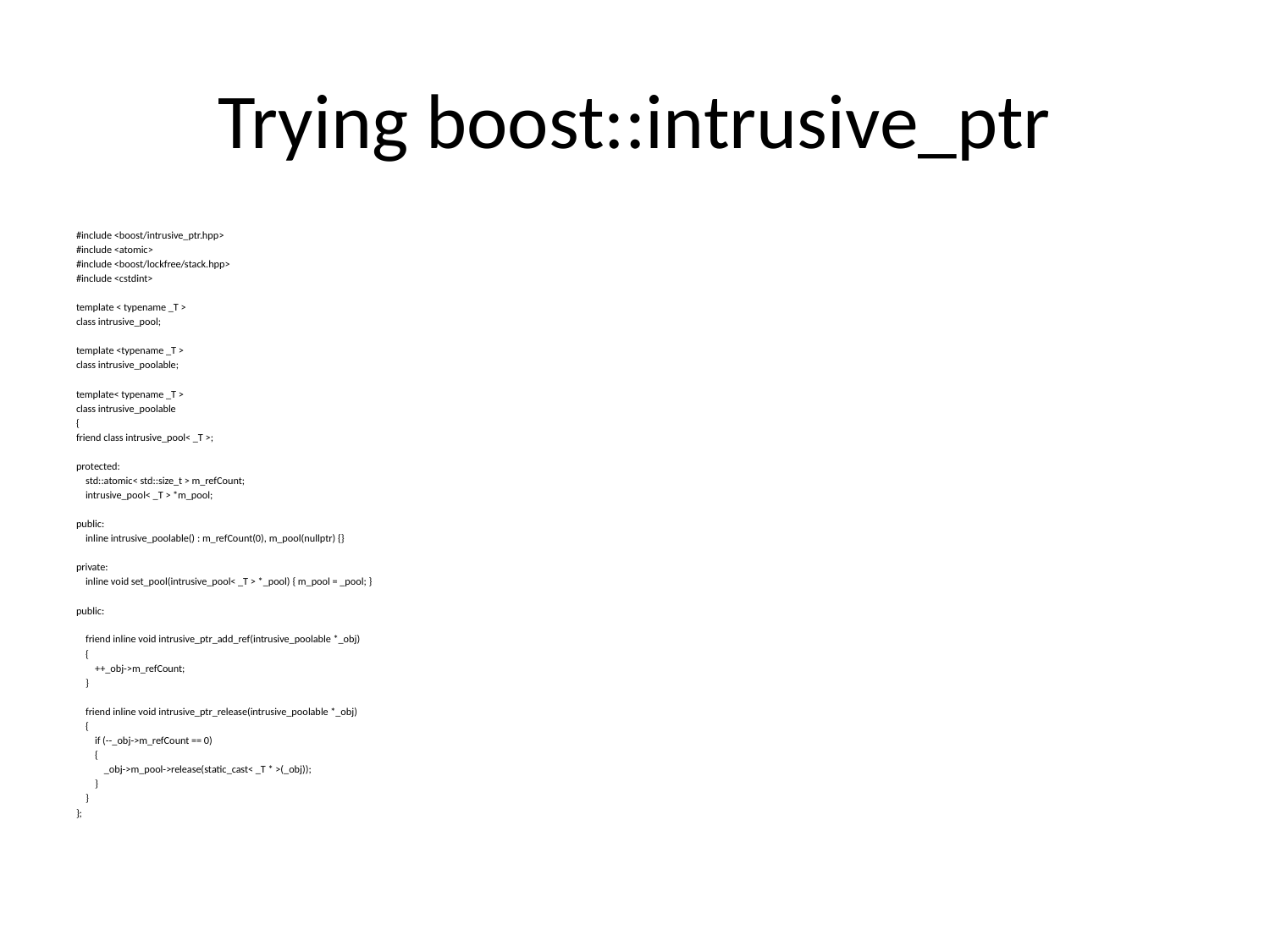

# Trying boost::intrusive_ptr
#include <boost/intrusive_ptr.hpp>
#include <atomic>
#include <boost/lockfree/stack.hpp>
#include <cstdint>

template < typename _T >
class intrusive_pool;

template <typename _T >
class intrusive_poolable;

template< typename _T >
class intrusive_poolable
{
friend class intrusive_pool< _T >;

protected:
    std::atomic< std::size_t > m_refCount;
    intrusive_pool< _T > *m_pool;

public:
    inline intrusive_poolable() : m_refCount(0), m_pool(nullptr) {}

private:
    inline void set_pool(intrusive_pool< _T > *_pool) { m_pool = _pool; }

public:

    friend inline void intrusive_ptr_add_ref(intrusive_poolable *_obj)
    {
        ++_obj->m_refCount;
    }

    friend inline void intrusive_ptr_release(intrusive_poolable *_obj)
    {
        if (--_obj->m_refCount == 0)
        {
            _obj->m_pool->release(static_cast< _T * >(_obj));
        }
    }
};